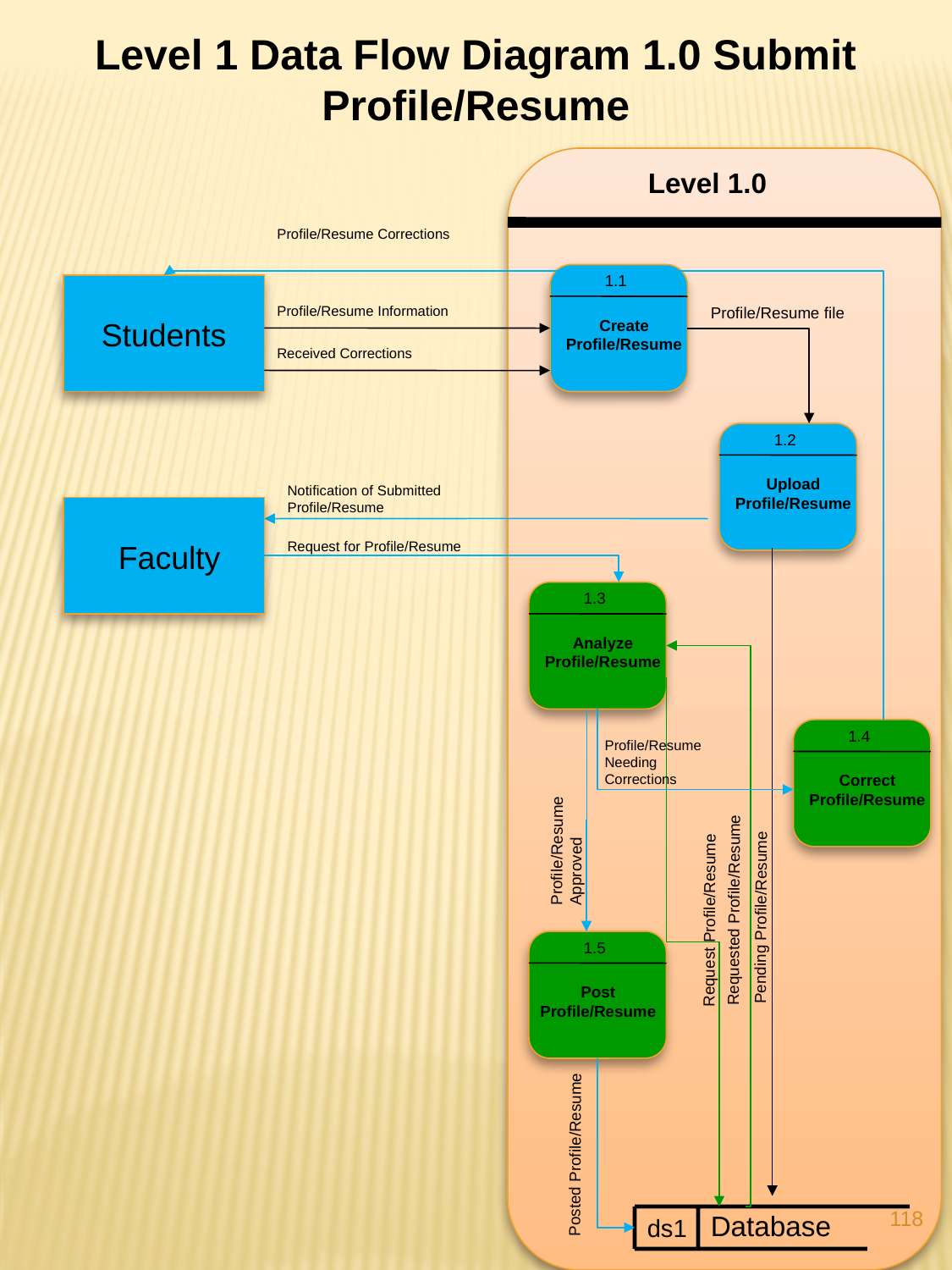

Level 1 Data Flow Diagram 1.0 Submit Profile/Resume

Level 1.0
Profile/Resume Corrections

1.1

Profile/Resume Information

Profile/Resume file
Students
Create Profile/Resume

Received Corrections

1.2

Upload Profile/Resume
Notification of Submitted Profile/Resume

Request for Profile/Resume
Faculty

1.3

Analyze Profile/Resume

1.4
Profile/Resume Needing Corrections

Correct Profile/Resume
Profile/Resume Approved
Pending Profile/Resume
Requested Profile/Resume
Request Profile/Resume

1.5

Post Profile/Resume
Posted Profile/Resume
118
Database

ds1